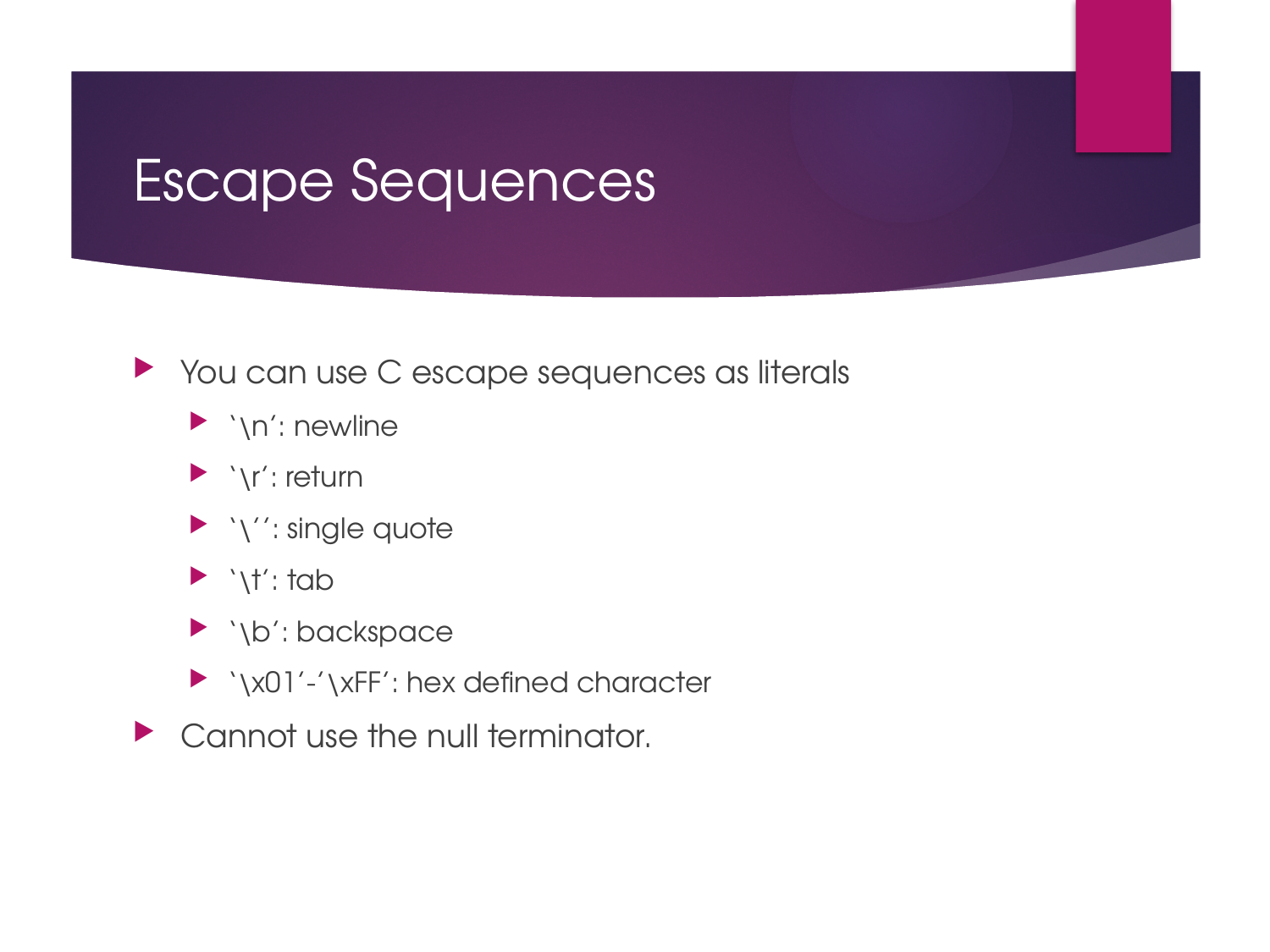

# Escape Sequences
You can use C escape sequences as literals
‘\n’: newline
‘\r’: return
‘\’’: single quote
‘\t’: tab
‘\b’: backspace
‘\x01’-’\xFF’: hex defined character
Cannot use the null terminator.